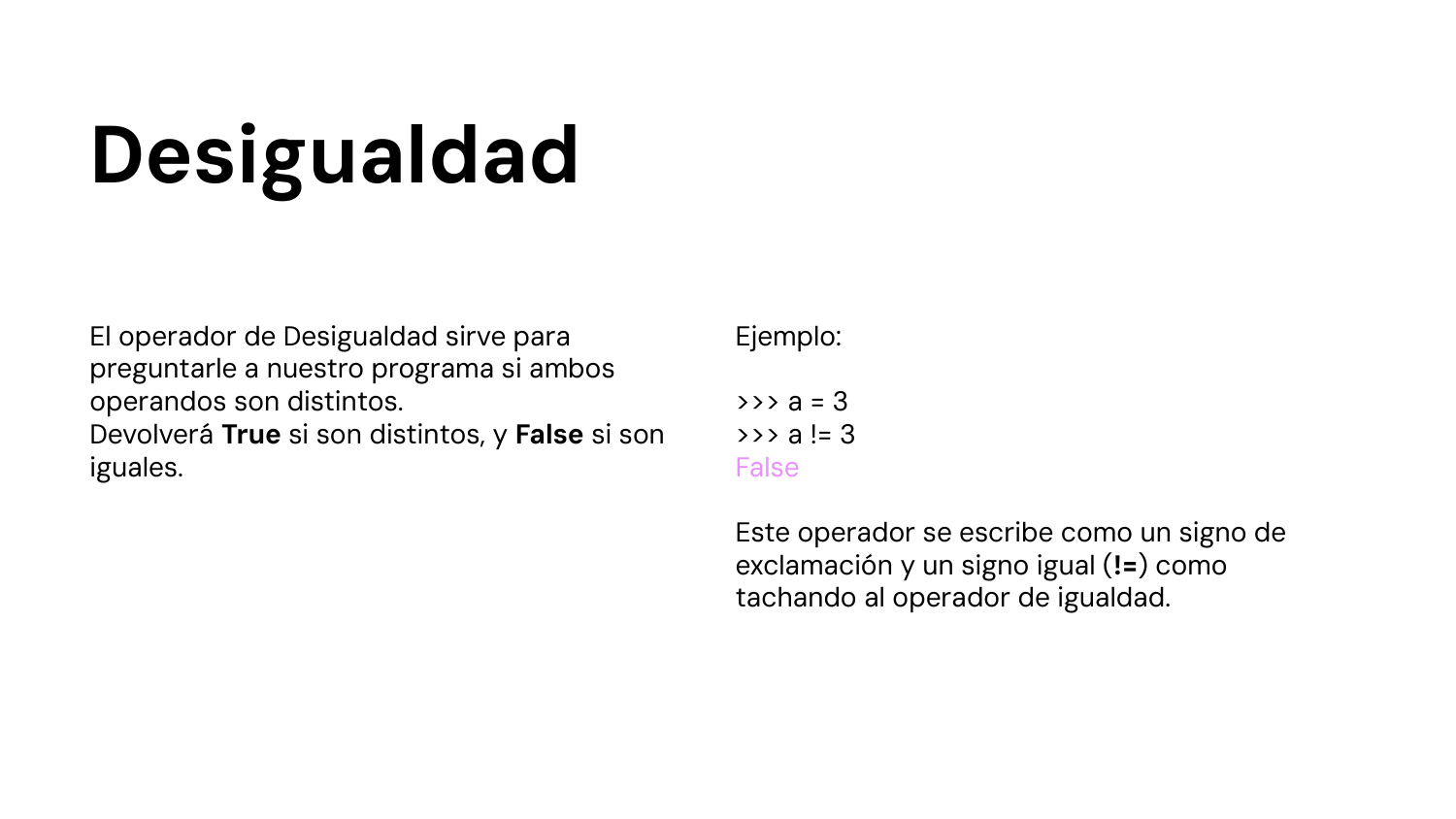

Desigualdad
El operador de Desigualdad sirve para preguntarle a nuestro programa si ambos operandos son distintos.
Devolverá True si son distintos, y False si son iguales.
Ejemplo:

>>> a = 3
>>> a != 3
False

Este operador se escribe como un signo de exclamación y un signo igual (!=) como tachando al operador de igualdad.